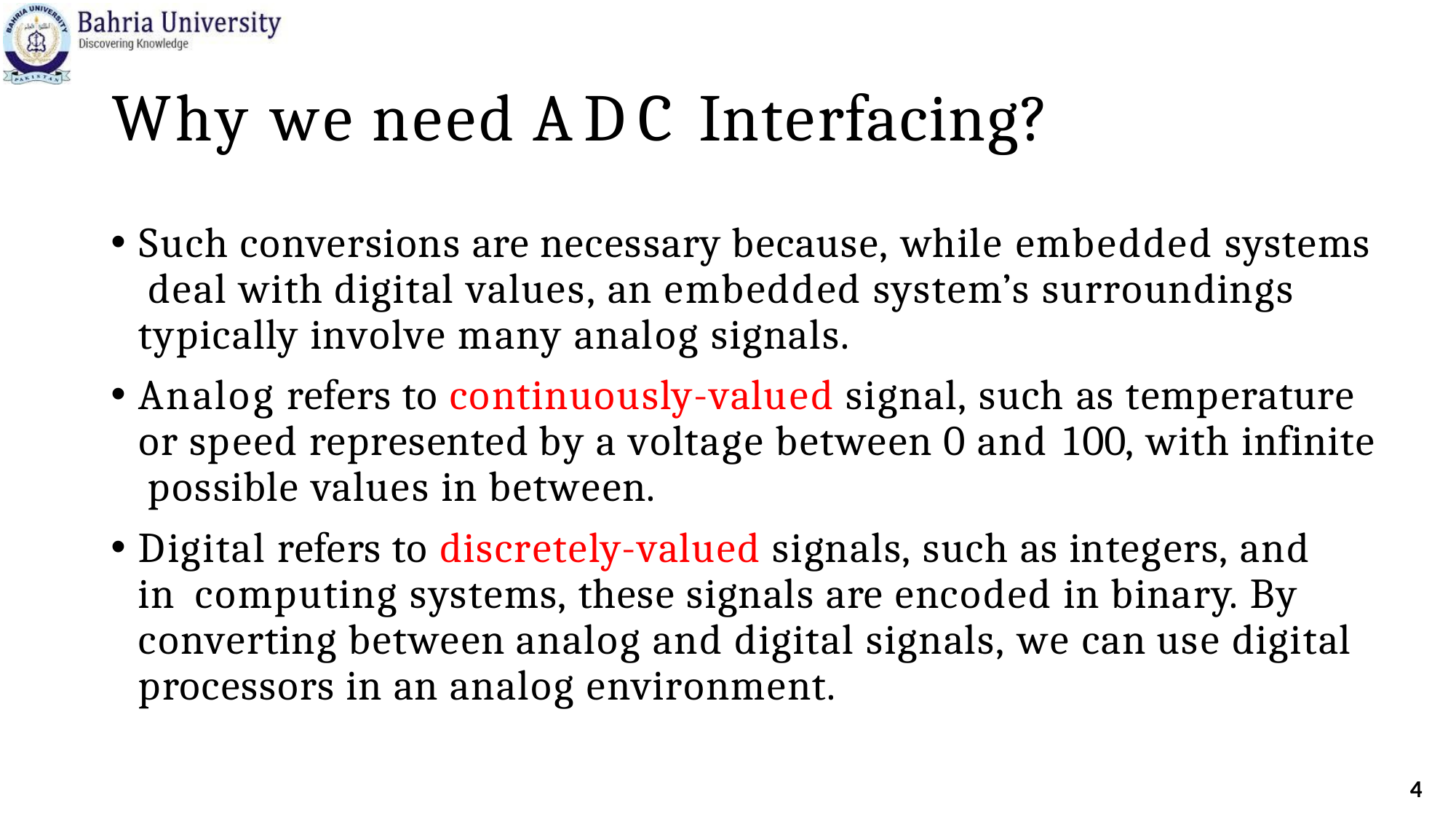

# Why we need ADC Interfacing?
Such conversions are necessary because, while embedded systems  deal with digital values, an embedded system’s surroundings  typically involve many analog signals.
Analog refers to continuously-valued signal, such as temperature  or speed represented by a voltage between 0 and 100, with infinite  possible values in between.
Digital refers to discretely-valued signals, such as integers, and in  computing systems, these signals are encoded in binary. By  converting between analog and digital signals, we can use digital  processors in an analog environment.
4